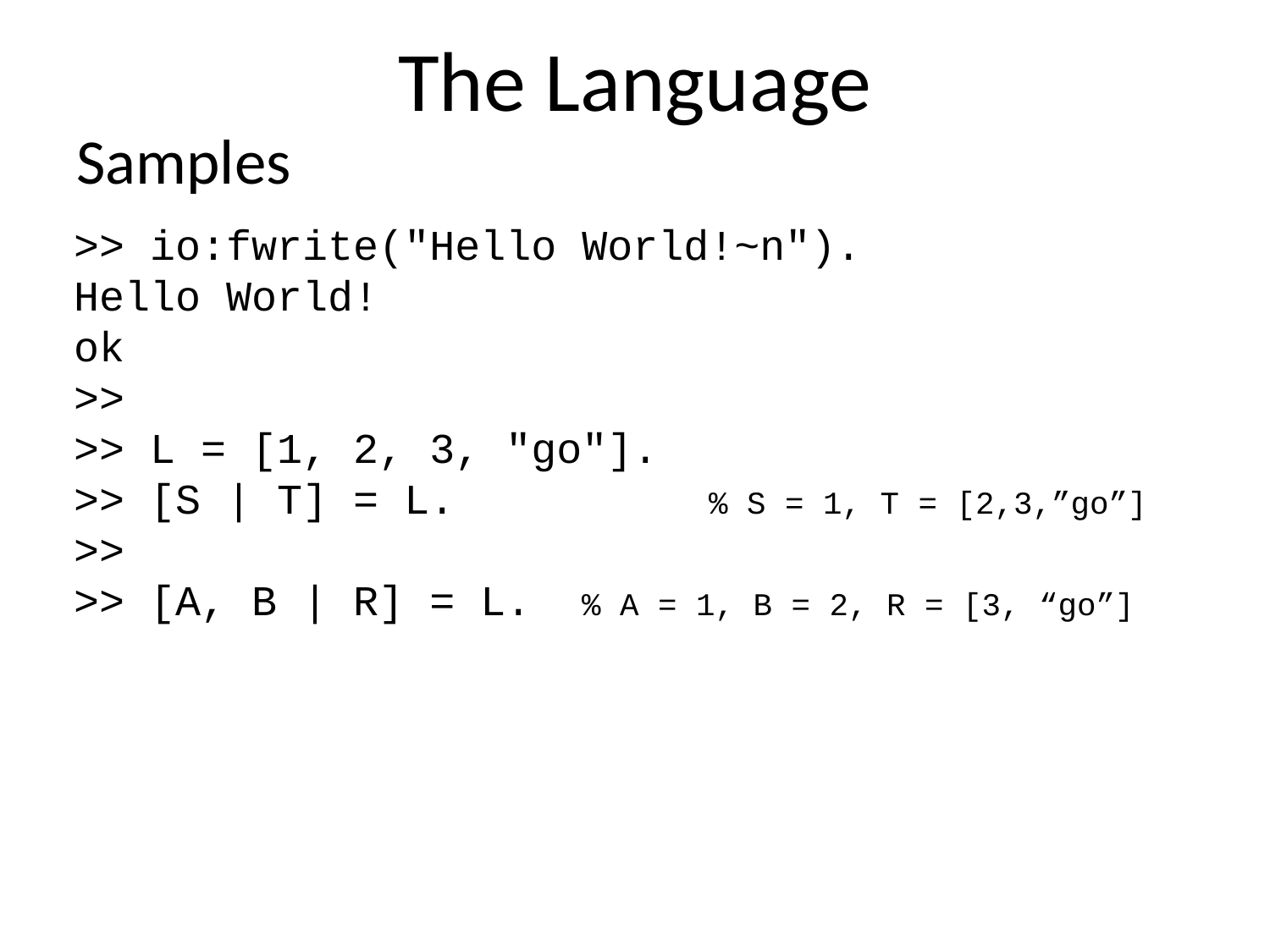

# The Language
Samples
>> io:fwrite("Hello World!~n").
Hello World!
ok
>>
>> L = [1, 2, 3, "go"].
>> [S | T] = L.		% S = 1, T = [2,3,”go”]
>>
>> [A, B | R] = L.	% A = 1, B = 2, R = [3, “go”]